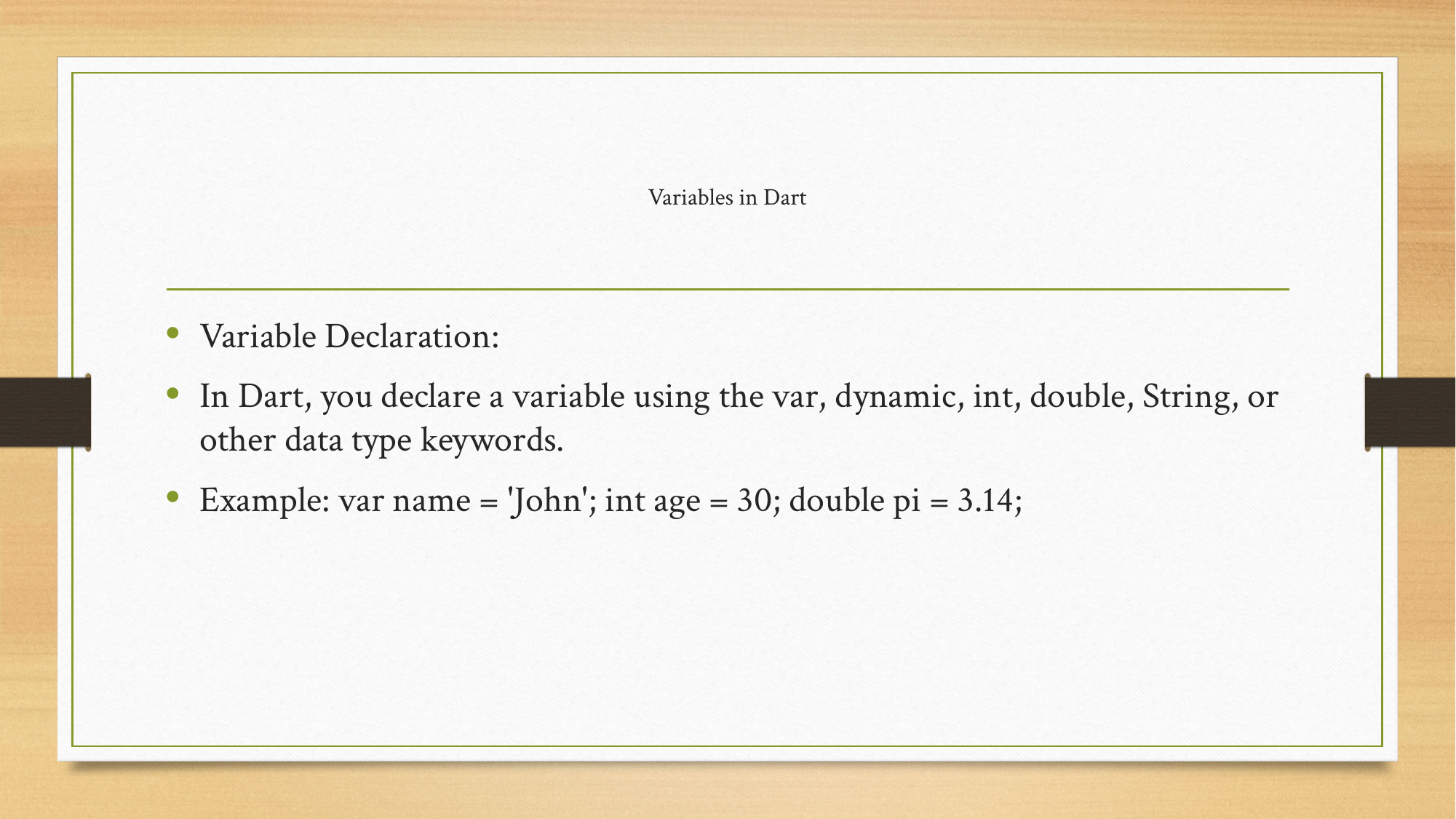

# Variables in Dart
Variable Declaration:
In Dart, you declare a variable using the var, dynamic, int, double, String, or other data type keywords.
Example: var name = 'John'; int age = 30; double pi = 3.14;